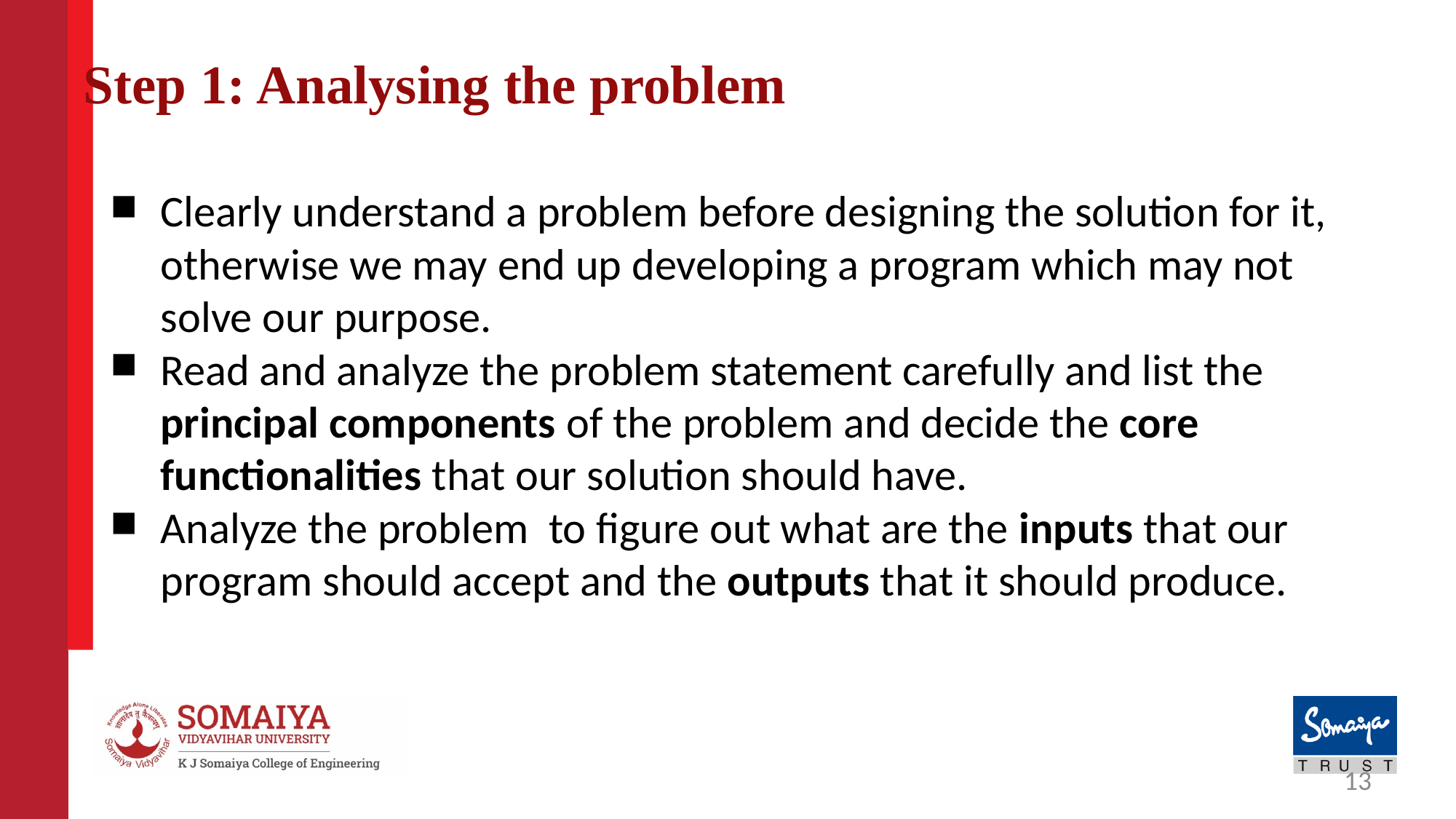

# Step 1: Analysing the problem
Clearly understand a problem before designing the solution for it, otherwise we may end up developing a program which may not solve our purpose.
Read and analyze the problem statement carefully and list the principal components of the problem and decide the core functionalities that our solution should have.
Analyze the problem  to figure out what are the inputs that our program should accept and the outputs that it should produce.
13